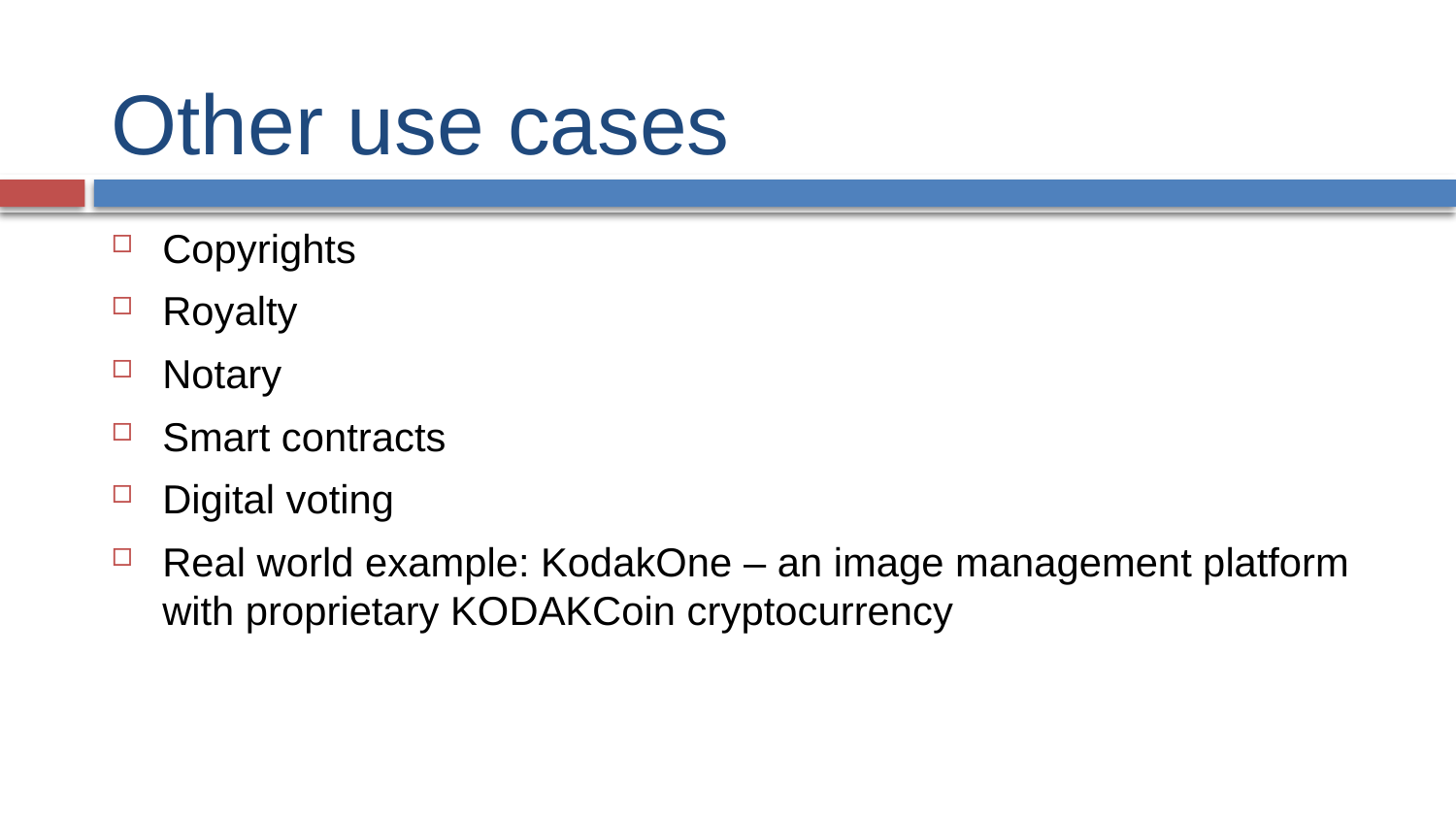

# Other use cases
Copyrights
Royalty
Notary
Smart contracts
Digital voting
Real world example: KodakOne – an image management platform with proprietary KODAKCoin cryptocurrency